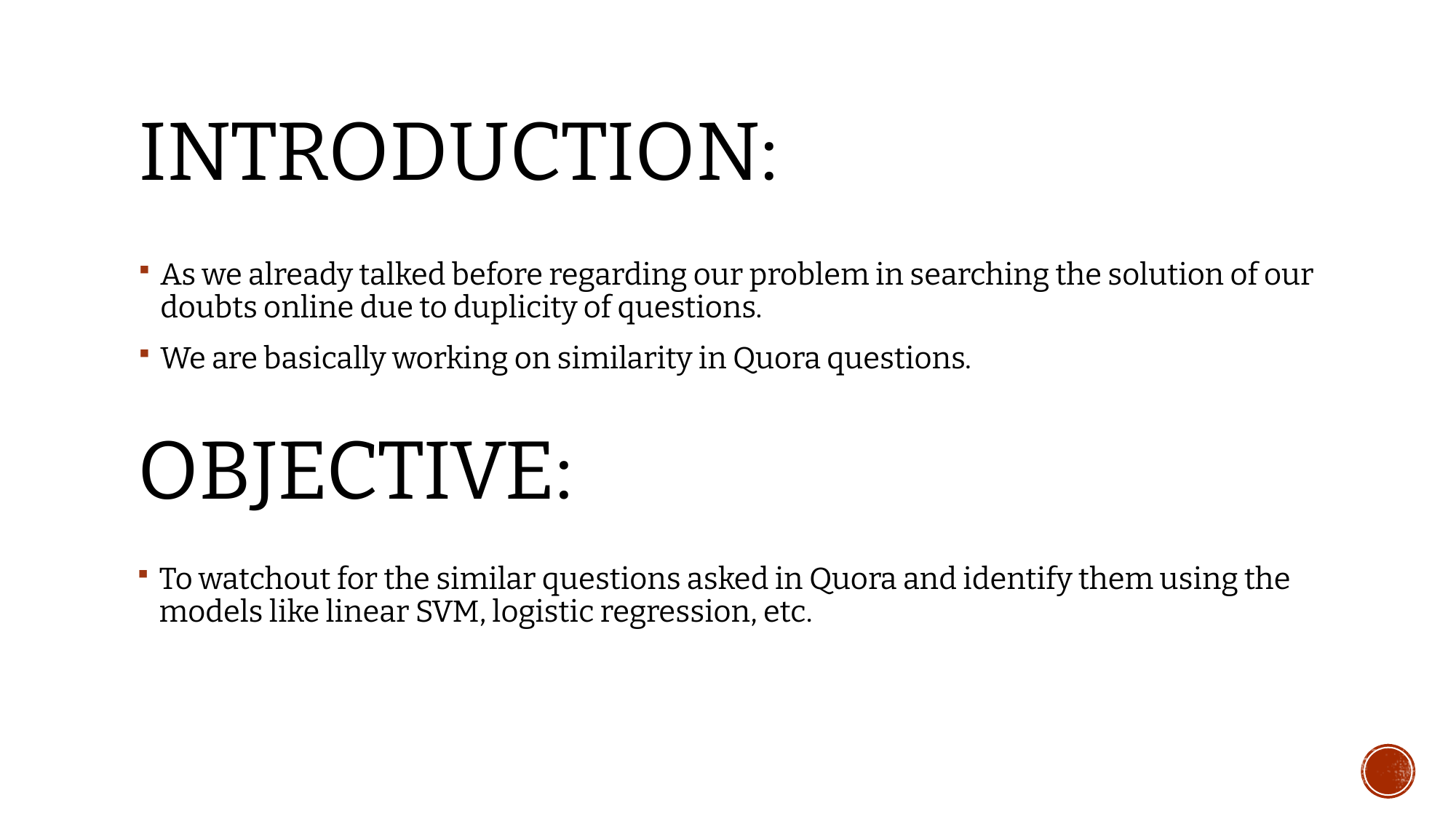

# Introduction:
As we already talked before regarding our problem in searching the solution of our doubts online due to duplicity of questions.
We are basically working on similarity in Quora questions.

Objective:
To watchout for the similar questions asked in Quora and identify them using the models like linear SVM, logistic regression, etc.